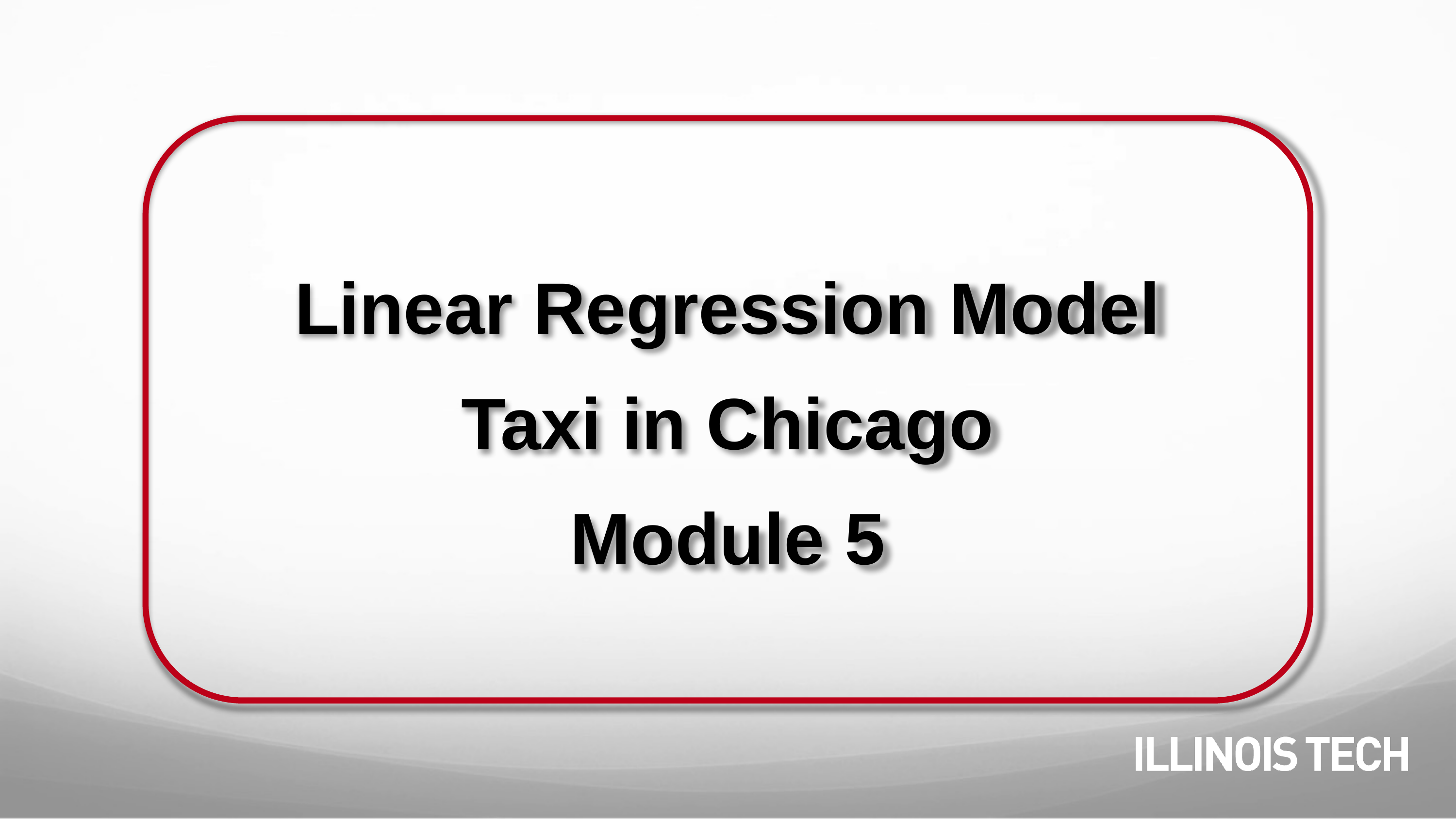

Linear Regression Model
Taxi in Chicago
Module 5